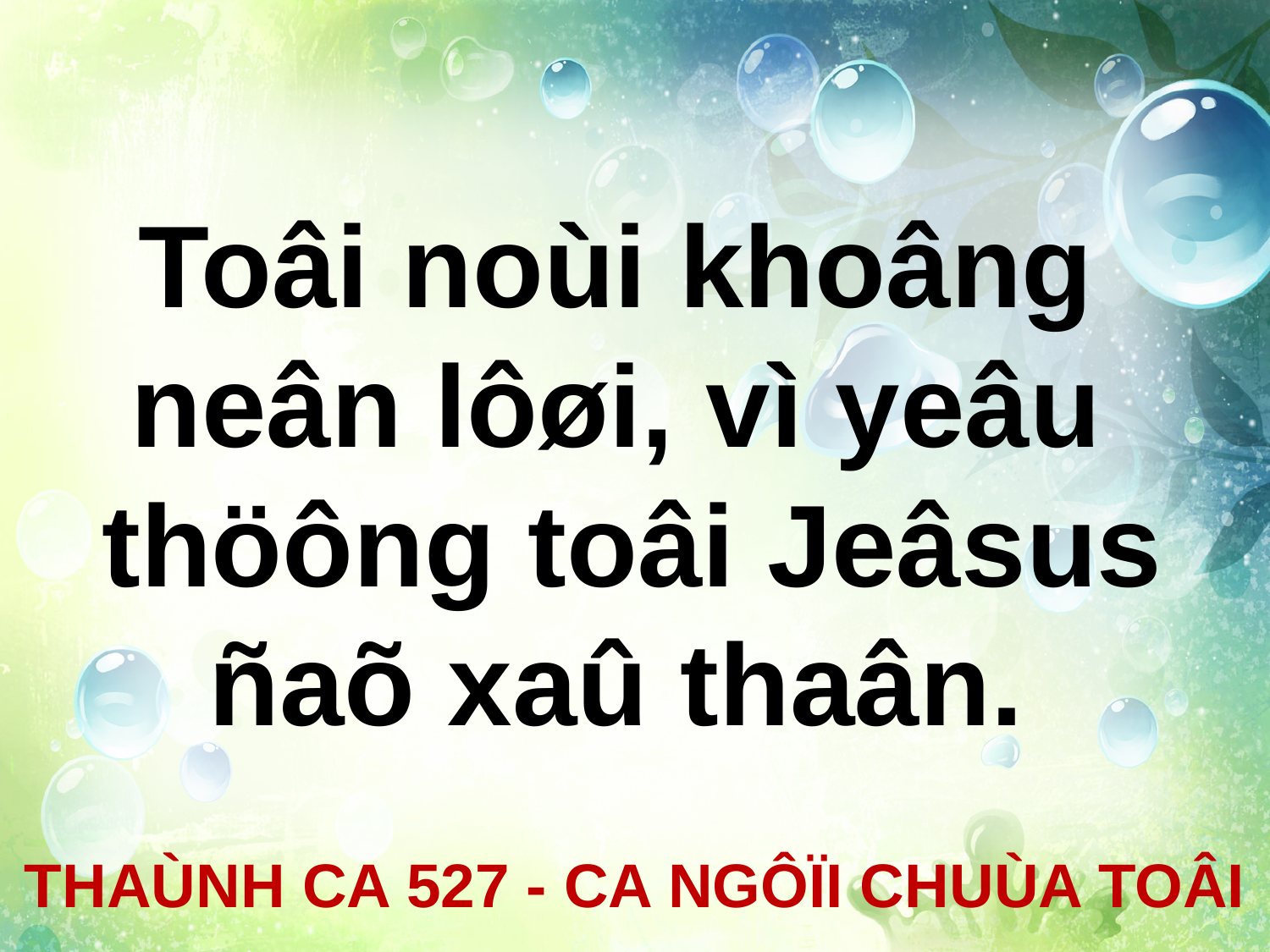

Toâi noùi khoâng
neân lôøi, vì yeâu
thöông toâi Jeâsus
ñaõ xaû thaân.
THAÙNH CA 527 - CA NGÔÏI CHUÙA TOÂI